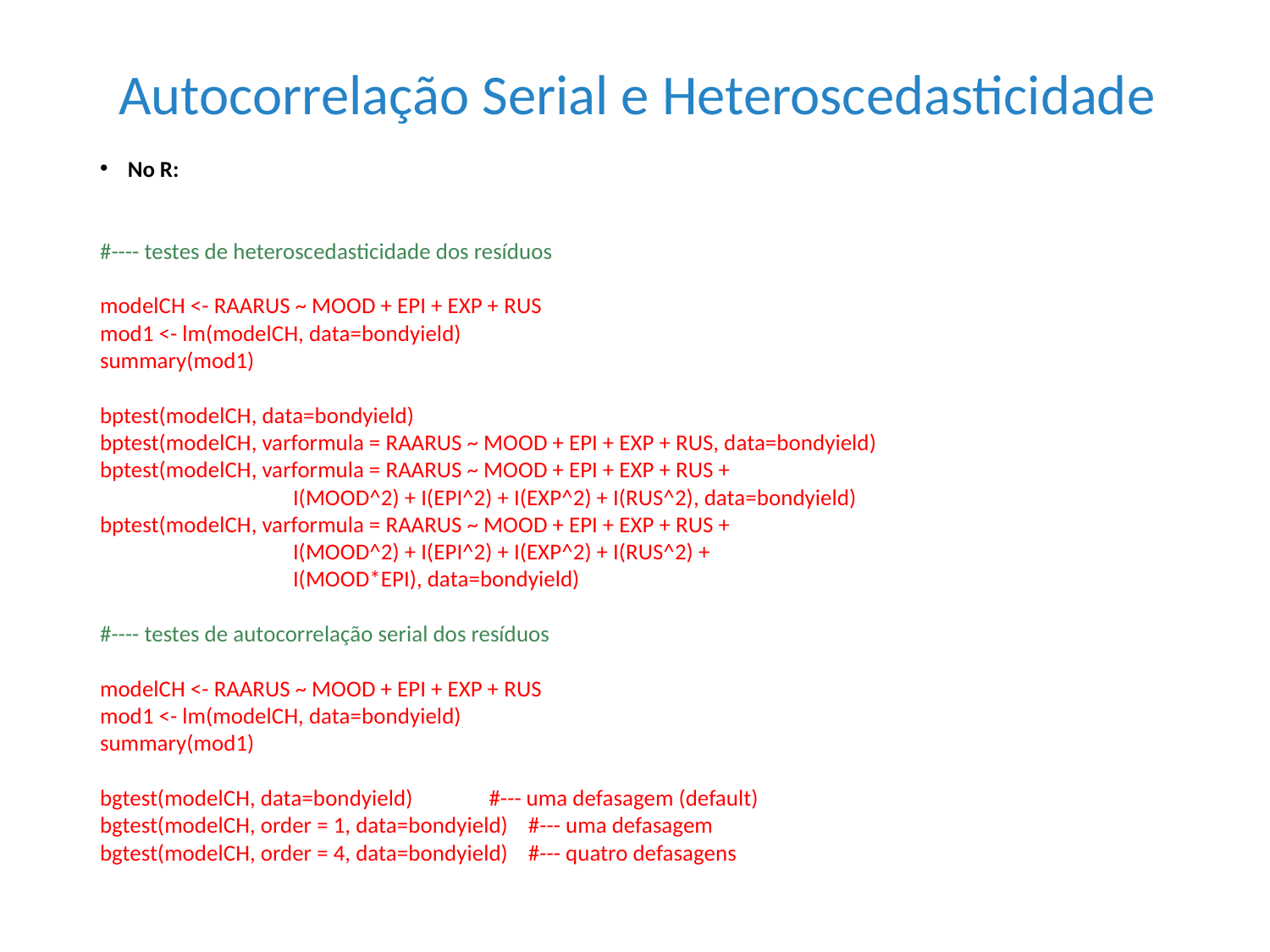

# Autocorrelação Serial e Heteroscedasticidade
No R:

#---- testes de heteroscedasticidade dos resíduos

modelCH <- RAARUS ~ MOOD + EPI + EXP + RUS
mod1 <- lm(modelCH, data=bondyield)
summary(mod1)

bptest(modelCH, data=bondyield)
bptest(modelCH, varformula = RAARUS ~ MOOD + EPI + EXP + RUS, data=bondyield)
bptest(modelCH, varformula = RAARUS ~ MOOD + EPI + EXP + RUS +
                                      I(MOOD^2) + I(EPI^2) + I(EXP^2) + I(RUS^2), data=bondyield)
bptest(modelCH, varformula = RAARUS ~ MOOD + EPI + EXP + RUS +
                                      I(MOOD^2) + I(EPI^2) + I(EXP^2) + I(RUS^2) +
                                      I(MOOD*EPI), data=bondyield)

#---- testes de autocorrelação serial dos resíduos

modelCH <- RAARUS ~ MOOD + EPI + EXP + RUS
mod1 <- lm(modelCH, data=bondyield)
summary(mod1)

bgtest(modelCH, data=bondyield)               #--- uma defasagem (default)
bgtest(modelCH, order = 1, data=bondyield)    #--- uma defasagem
bgtest(modelCH, order = 4, data=bondyield)    #--- quatro defasagens